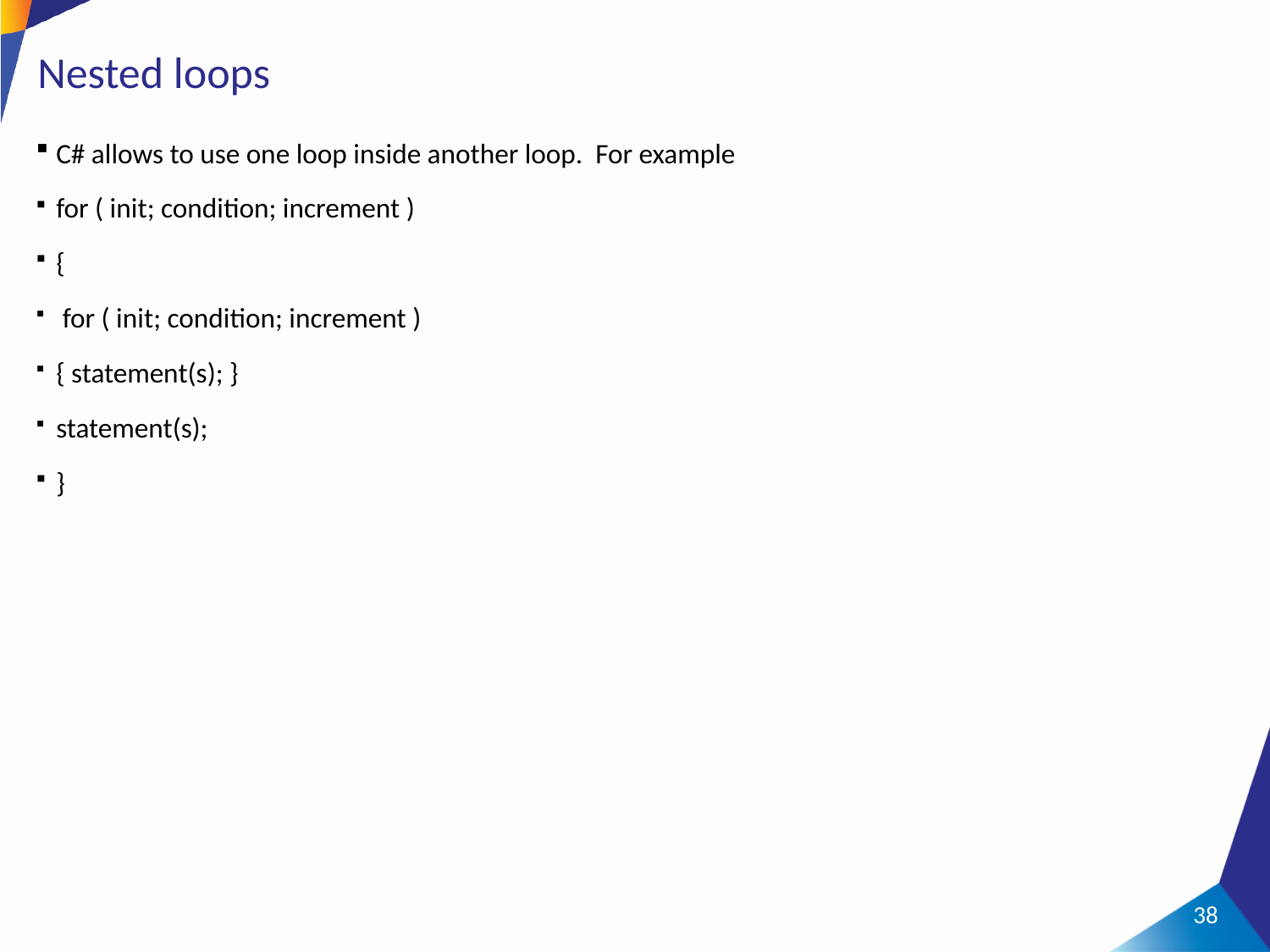

38
# Nested loops
C# allows to use one loop inside another loop.  For example
for ( init; condition; increment )
{
 for ( init; condition; increment )
{ statement(s); }
statement(s);
}